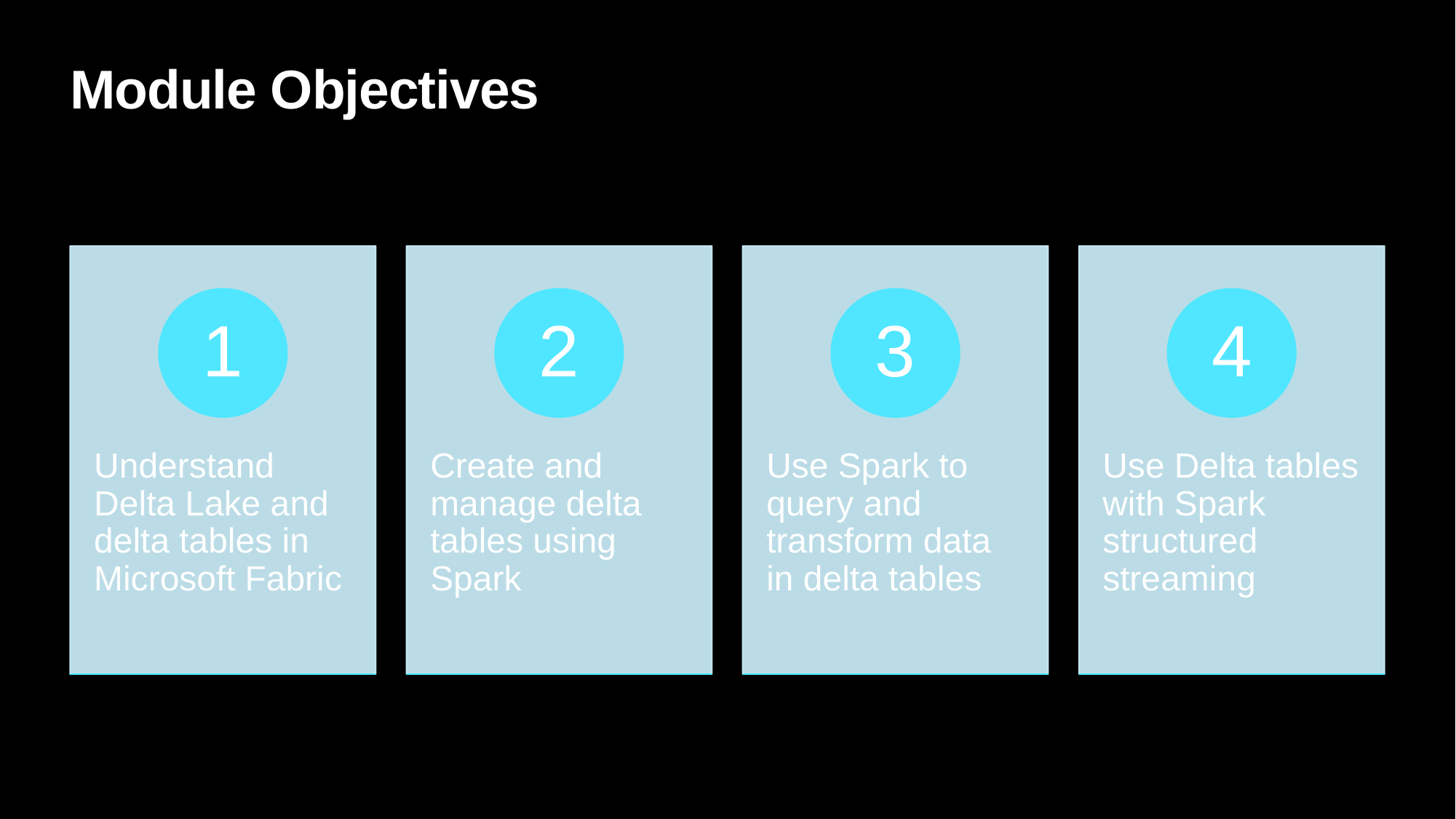

# Module Objectives
Understand Delta Lake and delta tables in Microsoft Fabric
1
Create and manage delta tables using Spark
2
Use Spark to query and transform data in delta tables
3
Use Delta tables with Spark structured streaming
4